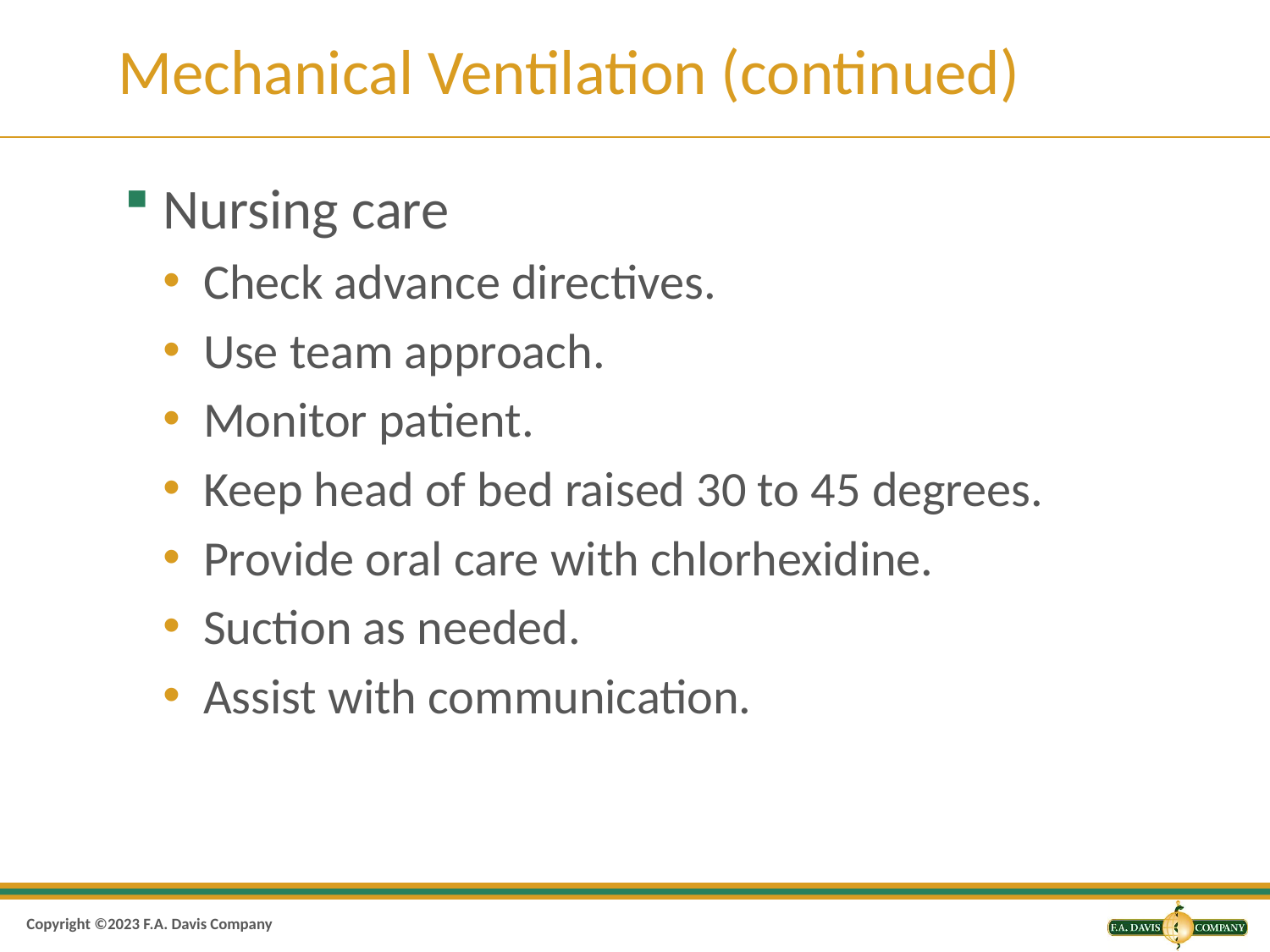

# Mechanical Ventilation (continued)
Nursing care
Check advance directives.
Use team approach.
Monitor patient.
Keep head of bed raised 30 to 45 degrees.
Provide oral care with chlorhexidine.
Suction as needed.
Assist with communication.